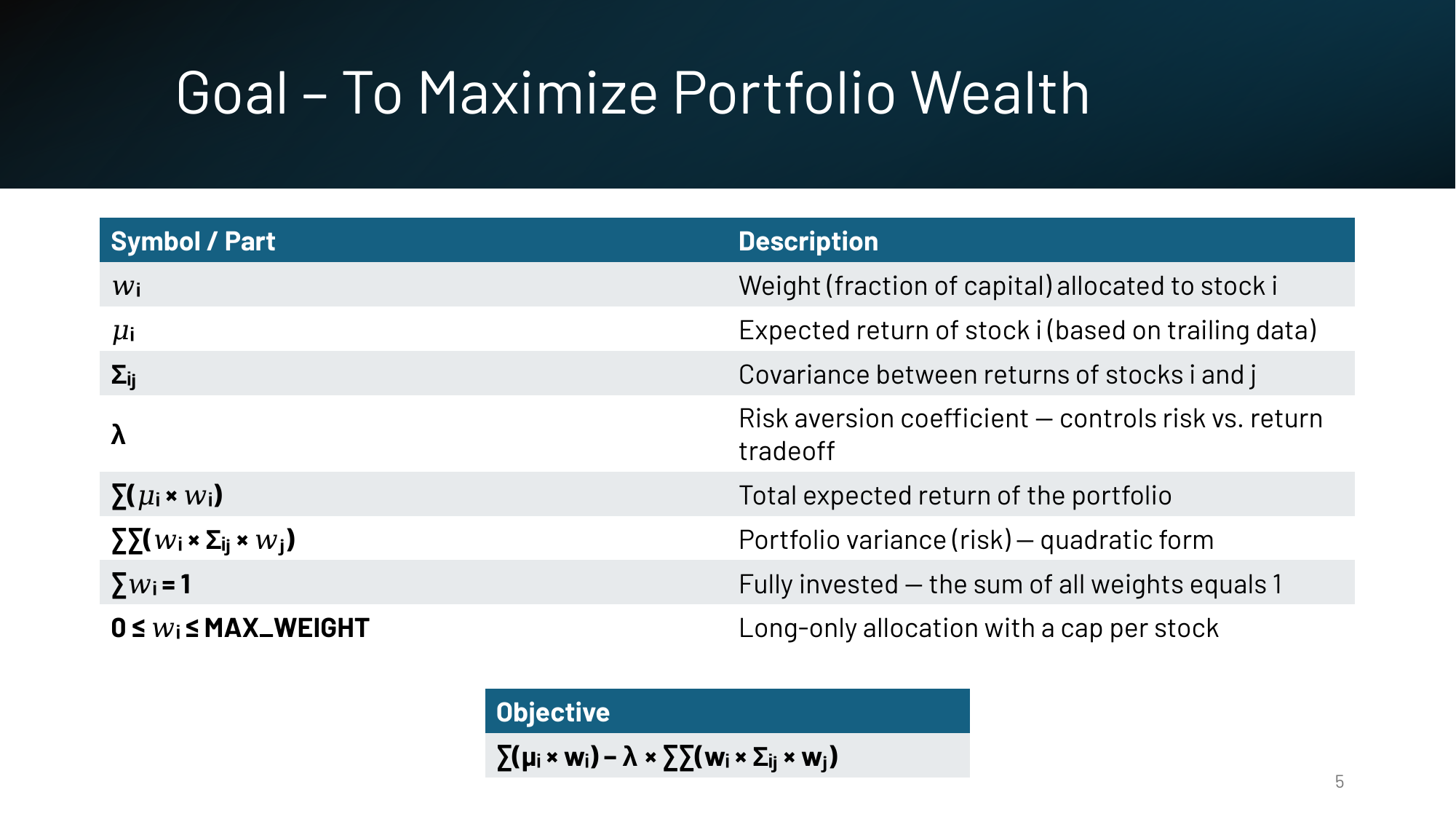

# Goal – To Maximize Portfolio Wealth
| Symbol / Part | Description |
| --- | --- |
| 𝑤ᵢ | Weight (fraction of capital) allocated to stock i |
| 𝜇ᵢ | Expected return of stock i (based on trailing data) |
| Σᵢⱼ | Covariance between returns of stocks i and j |
| λ | Risk aversion coefficient — controls risk vs. return tradeoff |
| ∑(𝜇ᵢ × 𝑤ᵢ) | Total expected return of the portfolio |
| ∑∑(𝑤ᵢ × Σᵢⱼ × 𝑤ⱼ) | Portfolio variance (risk) — quadratic form |
| ∑𝑤ᵢ = 1 | Fully invested — the sum of all weights equals 1 |
| 0 ≤ 𝑤ᵢ ≤ MAX\_WEIGHT | Long-only allocation with a cap per stock |
| Objective |
| --- |
| ∑(μᵢ × wᵢ) − λ × ∑∑(wᵢ × Σᵢⱼ × wⱼ) |
5